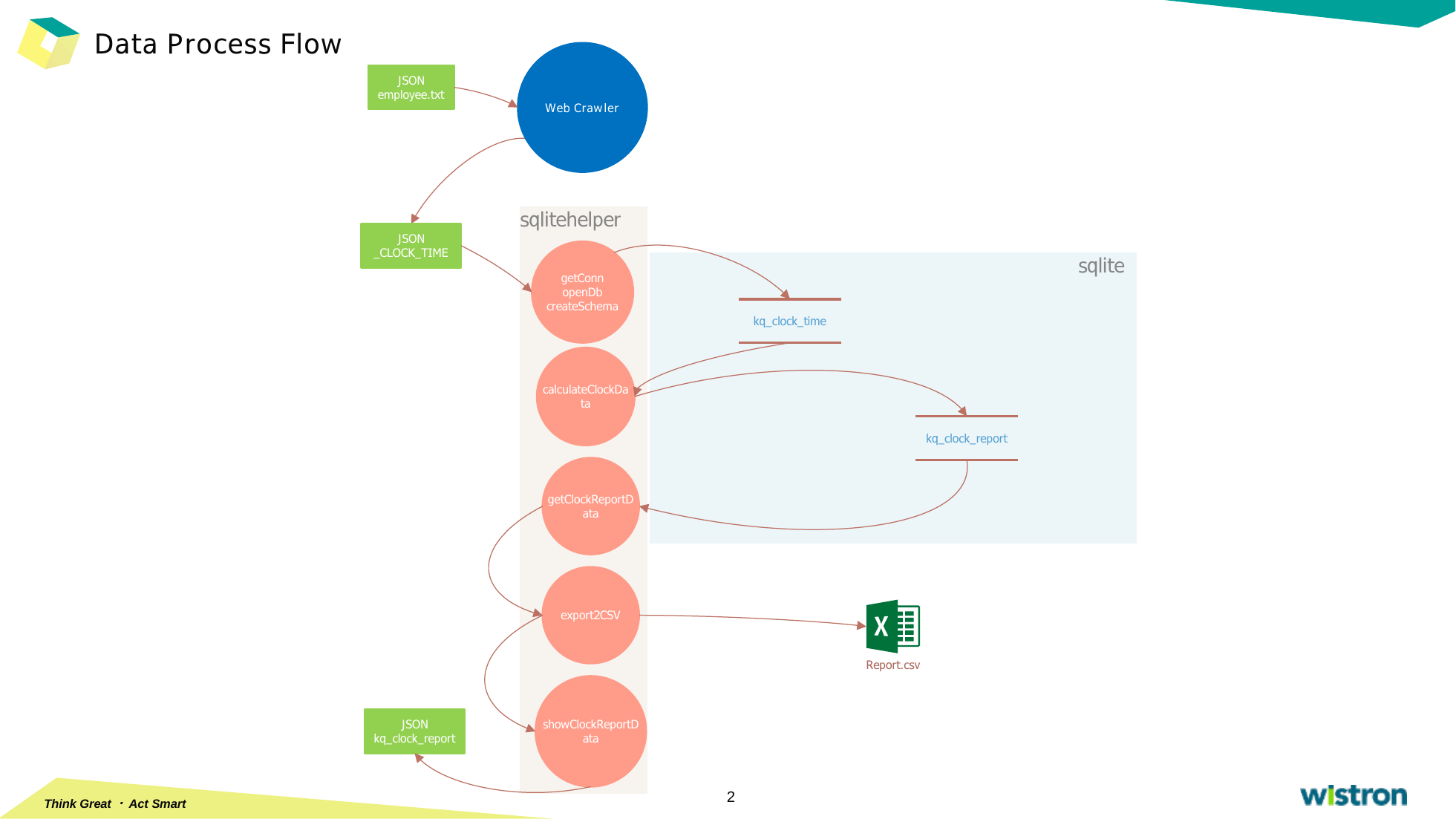

# Data Process Flow
Web Crawler
JSON employee.txt

sqlitehelper

JSON _CLOCK_TIME

getConn
openDb
createSchema
sqlite

kq_clock_time
calculateClockData

kq_clock_report
getClockReportData

export2CSV

Report.csv

showClockReportData
JSON kq_clock_report